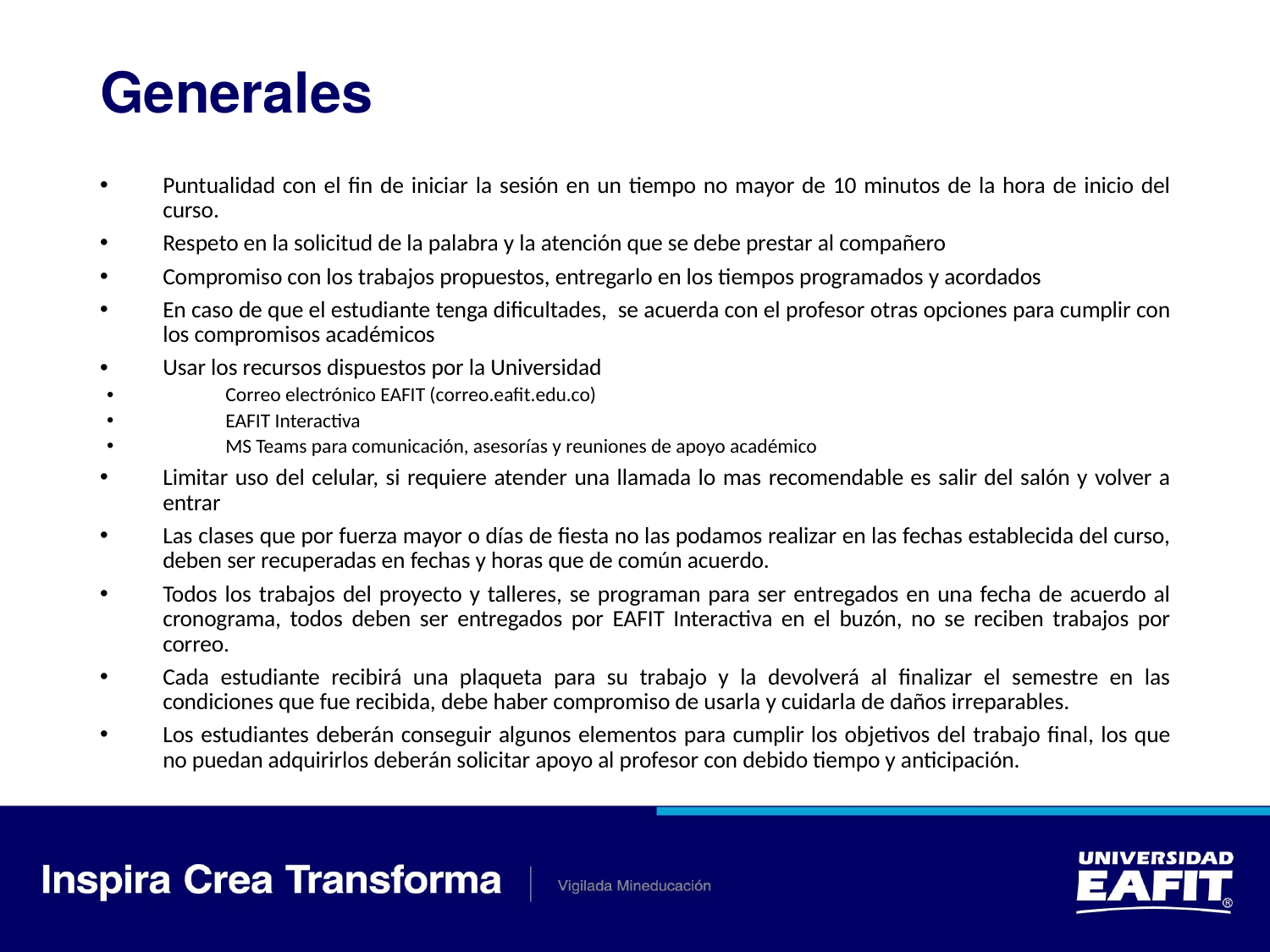

# Generales
Puntualidad con el fin de iniciar la sesión en un tiempo no mayor de 10 minutos de la hora de inicio del curso.
Respeto en la solicitud de la palabra y la atención que se debe prestar al compañero
Compromiso con los trabajos propuestos, entregarlo en los tiempos programados y acordados
En caso de que el estudiante tenga dificultades,  se acuerda con el profesor otras opciones para cumplir con los compromisos académicos
Usar los recursos dispuestos por la Universidad
Correo electrónico EAFIT (correo.eafit.edu.co)
EAFIT Interactiva
MS Teams para comunicación, asesorías y reuniones de apoyo académico
Limitar uso del celular, si requiere atender una llamada lo mas recomendable es salir del salón y volver a entrar
Las clases que por fuerza mayor o días de fiesta no las podamos realizar en las fechas establecida del curso, deben ser recuperadas en fechas y horas que de común acuerdo.
Todos los trabajos del proyecto y talleres, se programan para ser entregados en una fecha de acuerdo al cronograma, todos deben ser entregados por EAFIT Interactiva en el buzón, no se reciben trabajos por correo.
Cada estudiante recibirá una plaqueta para su trabajo y la devolverá al finalizar el semestre en las condiciones que fue recibida, debe haber compromiso de usarla y cuidarla de daños irreparables.
Los estudiantes deberán conseguir algunos elementos para cumplir los objetivos del trabajo final, los que no puedan adquirirlos deberán solicitar apoyo al profesor con debido tiempo y anticipación.